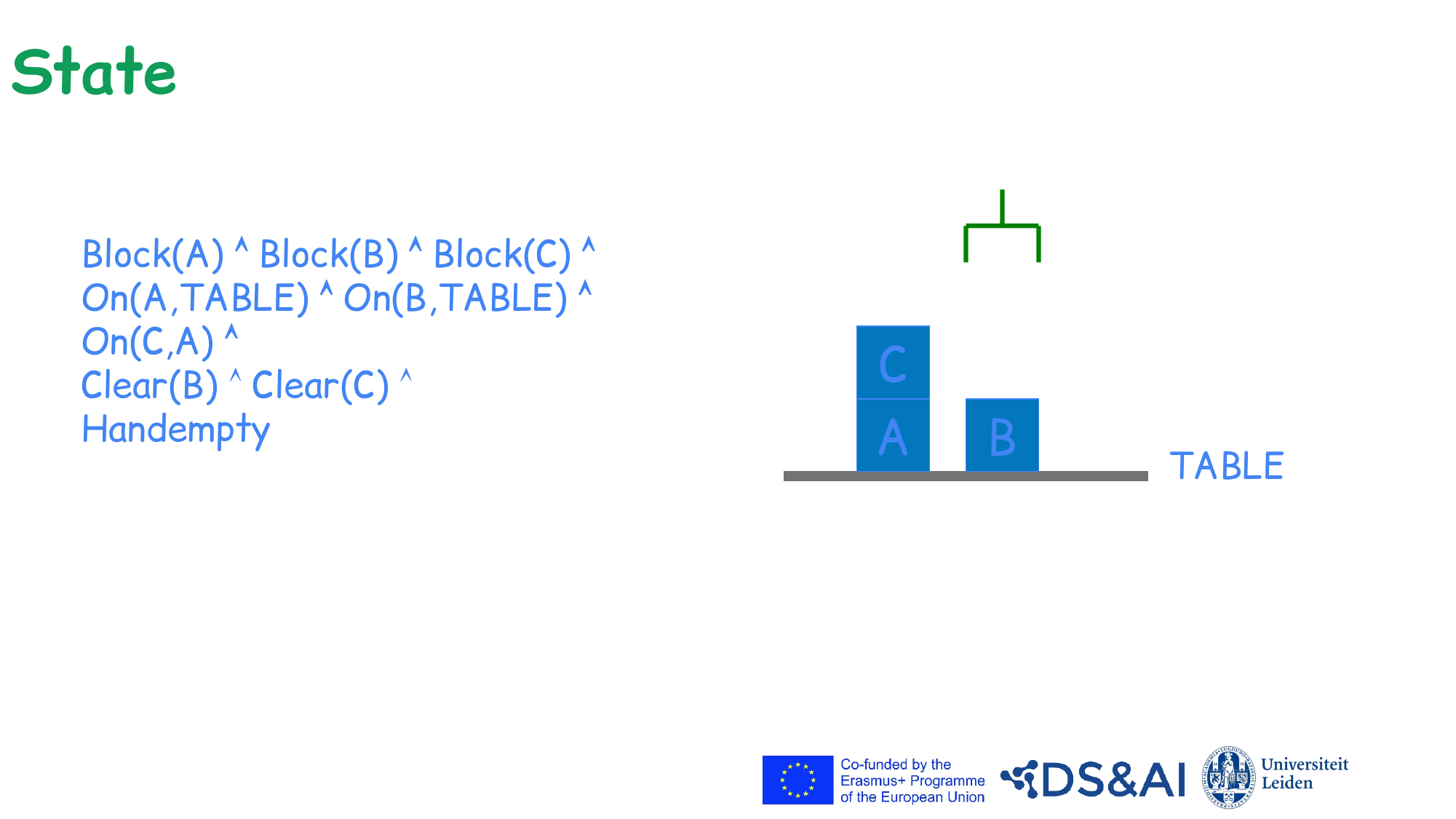

# State

C
A
B

TABLE
Block(A) ∧ Block(B) ∧ Block(C) ∧
On(A,TABLE) ∧ On(B,TABLE) ∧
On(C,A) ∧
Clear(B) ∧ Clear(C) ∧
Handempty